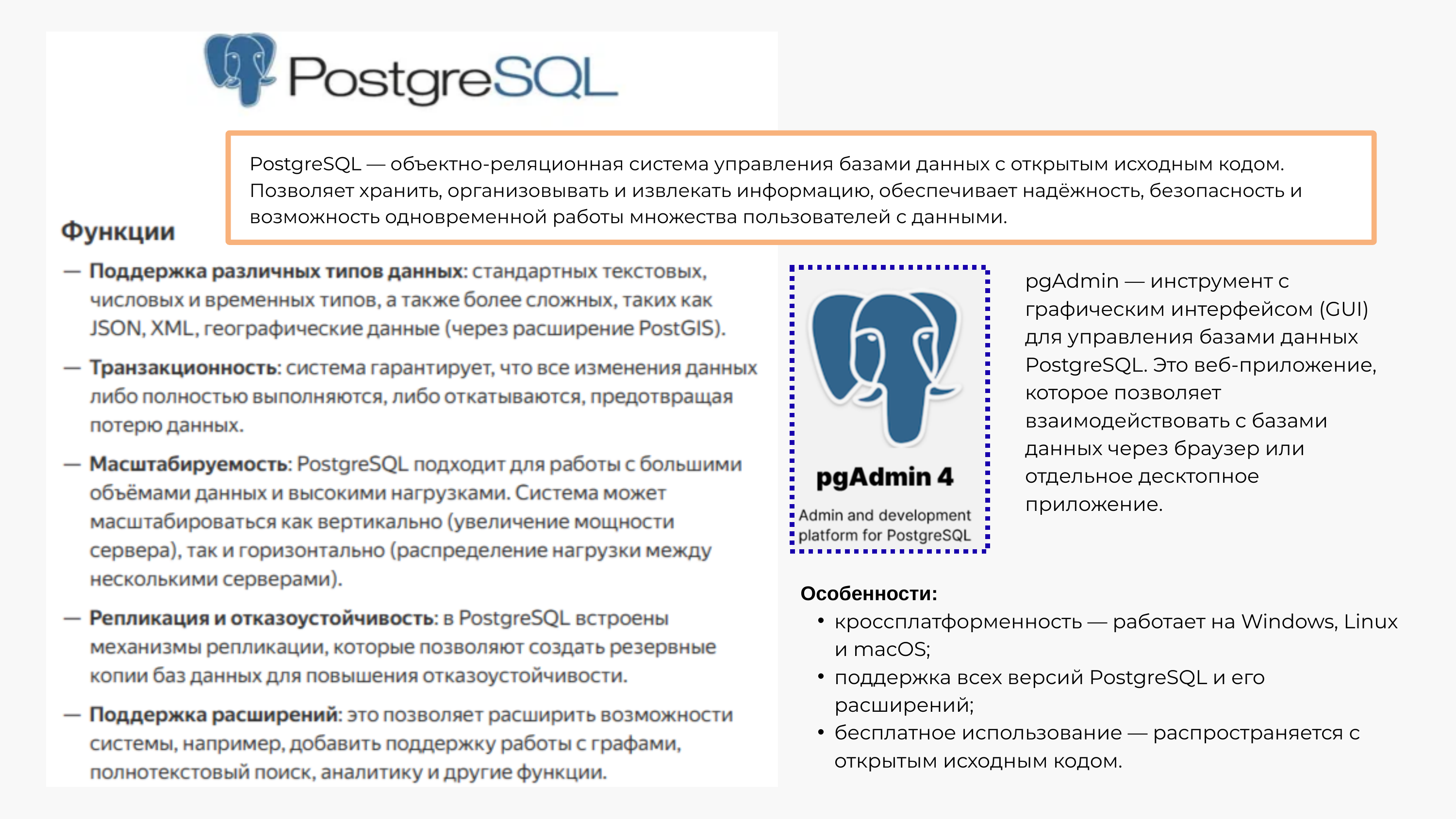

PostgreSQL — объектно-реляционная система управления базами данных с открытым исходным кодом.
Позволяет хранить, организовывать и извлекать информацию, обеспечивает надёжность, безопасность и возможность одновременной работы множества пользователей с данными.
pgAdmin — инструмент с графическим интерфейсом (GUI) для управления базами данных PostgreSQL. Это веб-приложение, которое позволяет взаимодействовать с базами данных через браузер или отдельное десктопное приложение.

Особенности:
кроссплатформенность — работает на Windows, Linux и macOS;
поддержка всех версий PostgreSQL и его расширений;
бесплатное использование — распространяется с открытым исходным кодом.